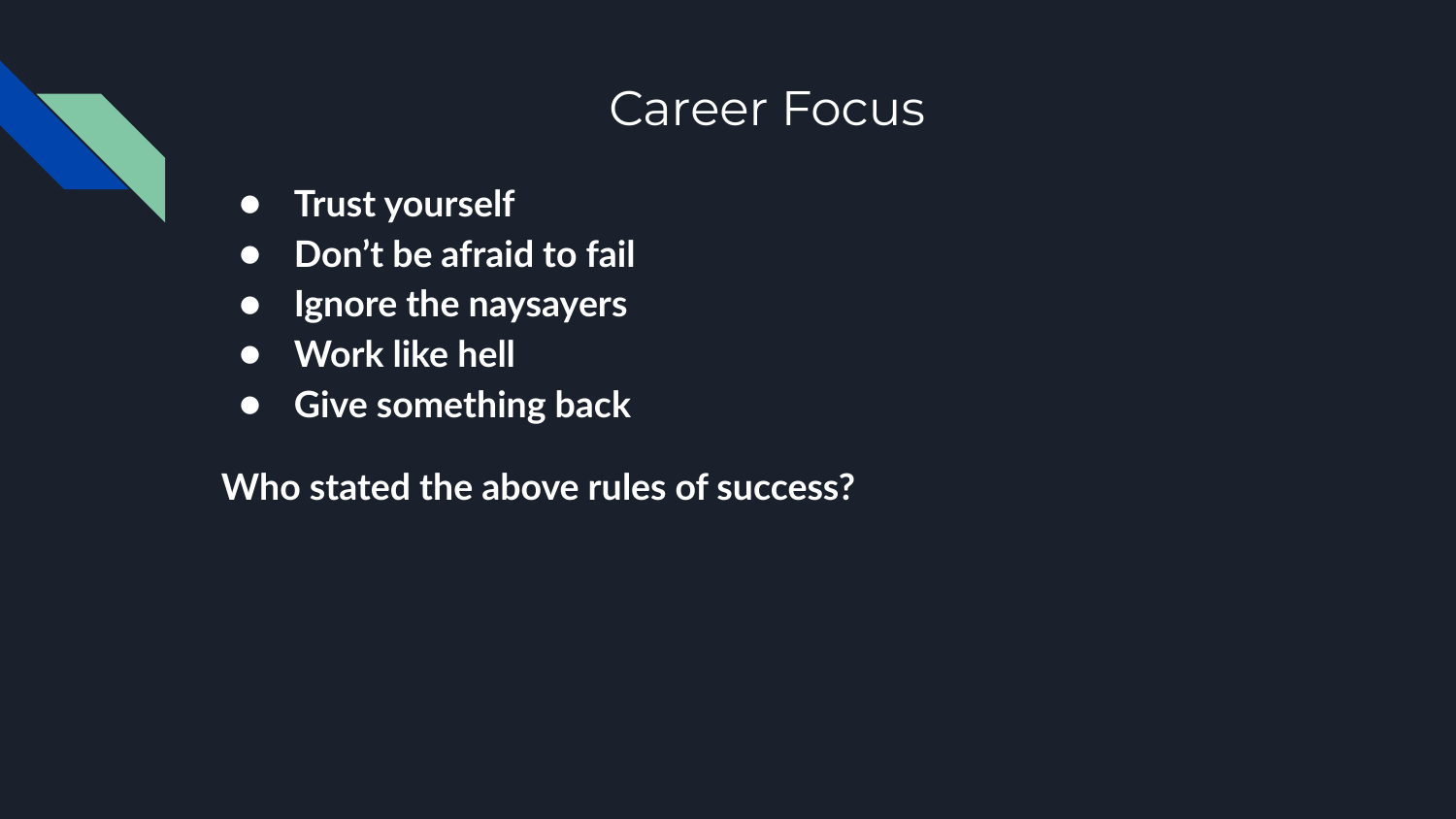

# Career Focus
Trust yourself
Don’t be afraid to fail
Ignore the naysayers
Work like hell
Give something back
Who stated the above rules of success?